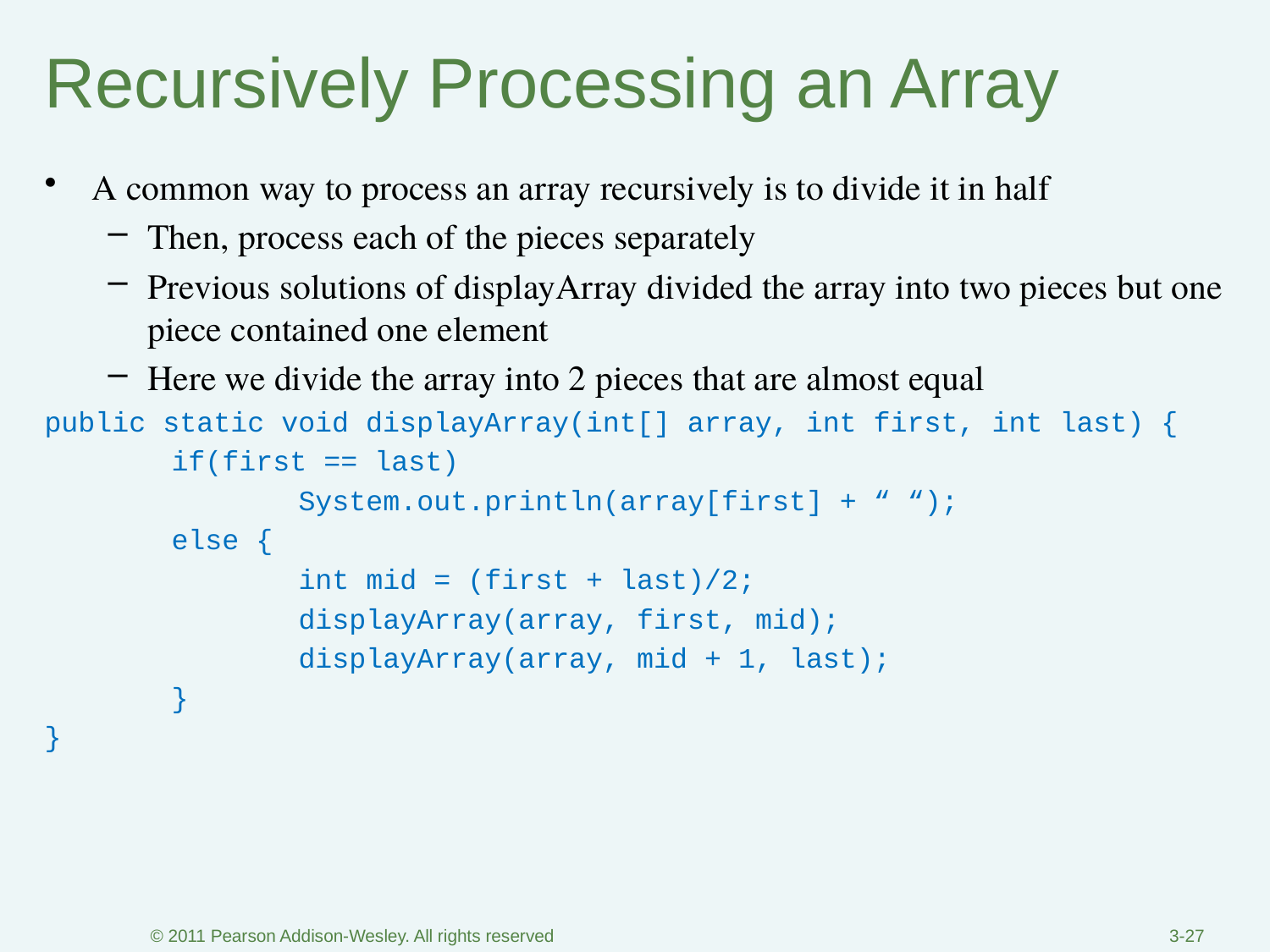

# Recursively Processing an Array
A common way to process an array recursively is to divide it in half
Then, process each of the pieces separately
Previous solutions of displayArray divided the array into two pieces but one piece contained one element
Here we divide the array into 2 pieces that are almost equal
public static void displayArray(int[] array, int first, int last) {
	if(first == last)
		System.out.println(array[first] + “ “);
	else {
		int mid = (first + last)/2;
		displayArray(array, first, mid);
		displayArray(array, mid + 1, last);
	}
}
© 2011 Pearson Addison-Wesley. All rights reserved
3-27